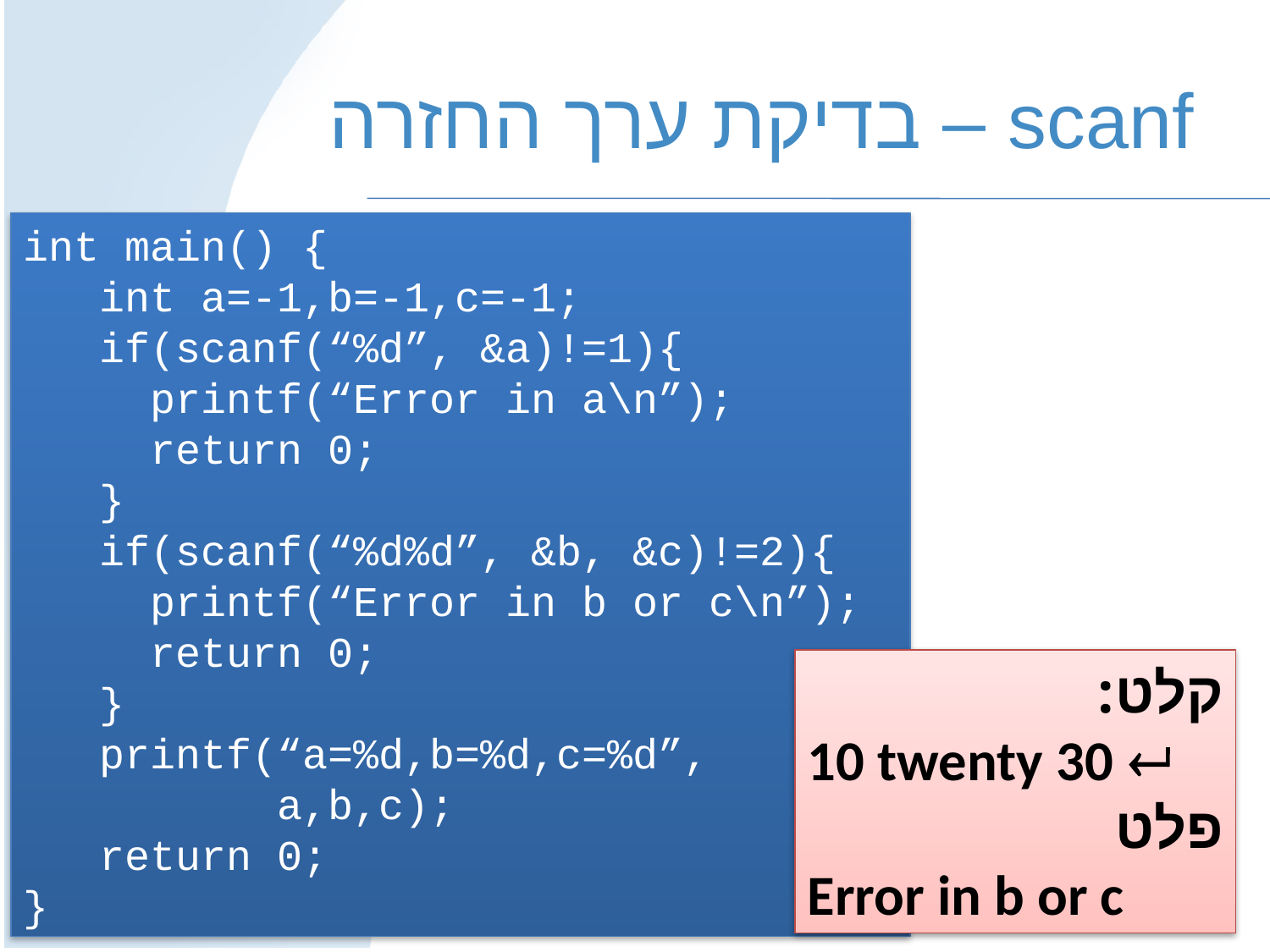

# scanf – בדיקת ערך החזרה
int main() {
   int a=-1,b=-1,c=-1;
   if(scanf(“%d”, &a)!=1){
	printf(“Error in a\n”);
	return 0;
   }
   if(scanf(“%d%d”, &b, &c)!=2){
	printf(“Error in b or c\n”);
	return 0;
   }
   printf(“a=%d,b=%d,c=%d”,
		a,b,c);
   return 0;
}

קלט:
10 twenty 30 ↵
פלט
Error in b or c
מבוא למדעי המחשב מ' - תירגול 2
11